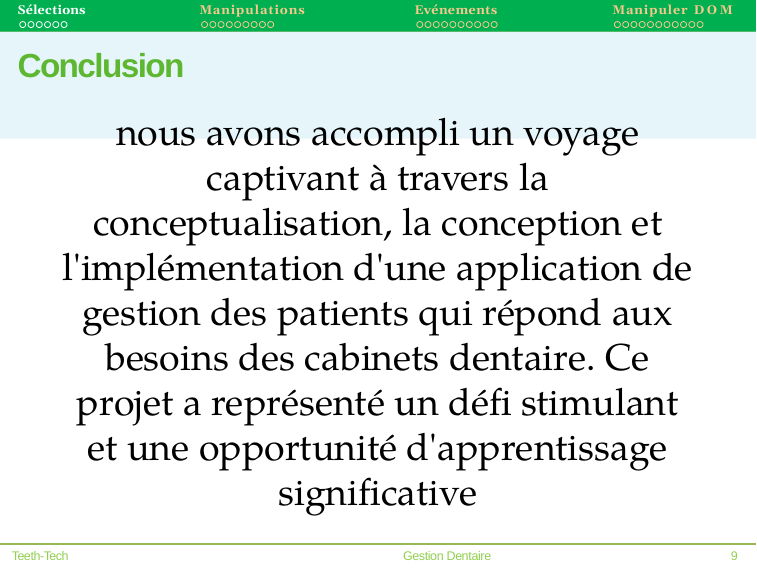

Sélections	Manipulations	Evénements	Manipuler DOM
# Conclusion
nous avons accompli un voyage captivant à travers la conceptualisation, la conception et l'implémentation d'une application de gestion des patients qui répond aux besoins des cabinets dentaire. Ce projet a représenté un défi stimulant et une opportunité d'apprentissage significative

Teeth-Tech
Gestion Dentaire
9